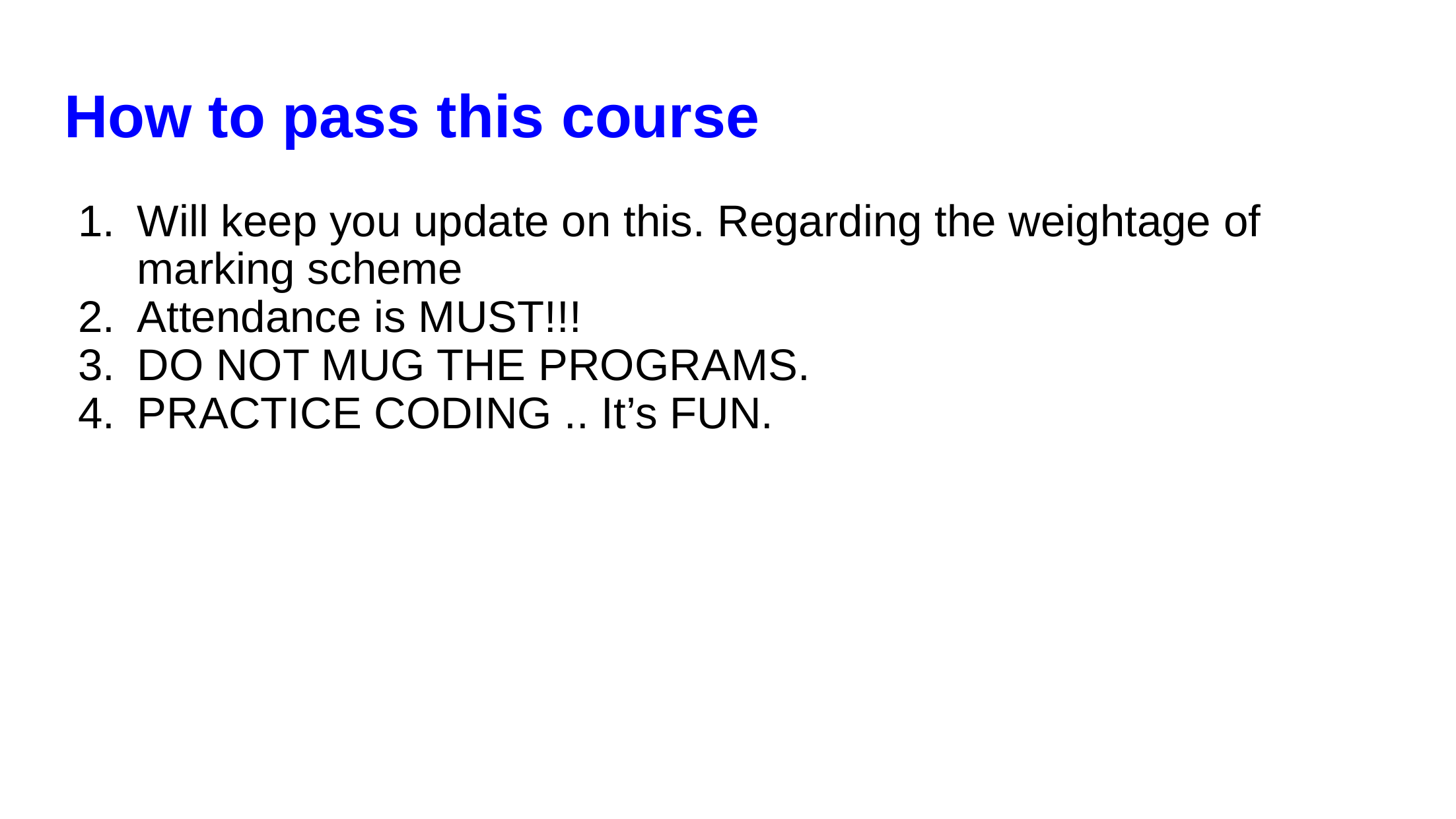

# How to pass this course
Will keep you update on this. Regarding the weightage of marking scheme
Attendance is MUST!!!
DO NOT MUG THE PROGRAMS.
PRACTICE CODING .. It’s FUN.